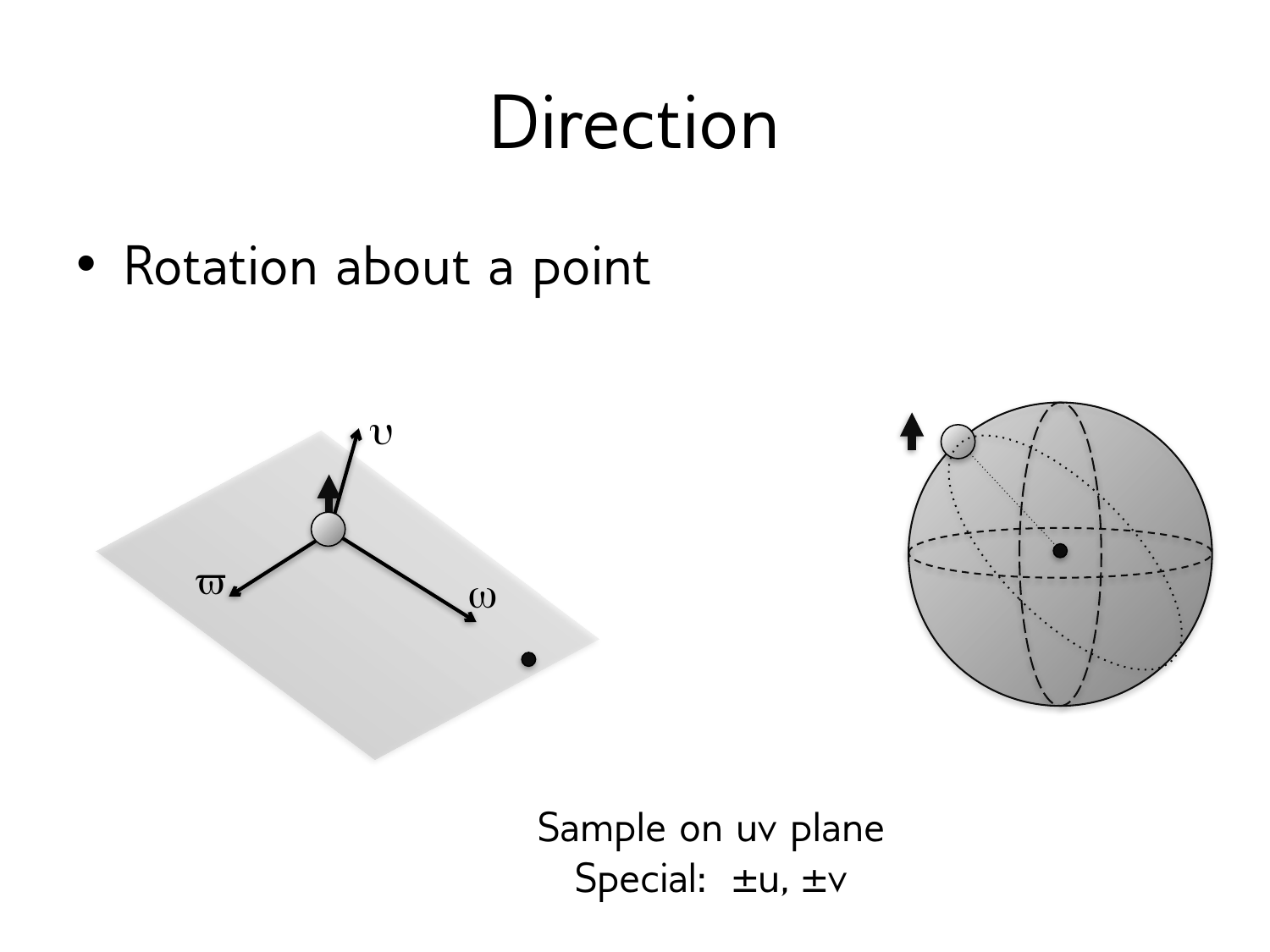

# Direction
Rotation about a point
υ

ϖ
ω

Sample on uv plane
Special:  ±u, ±v